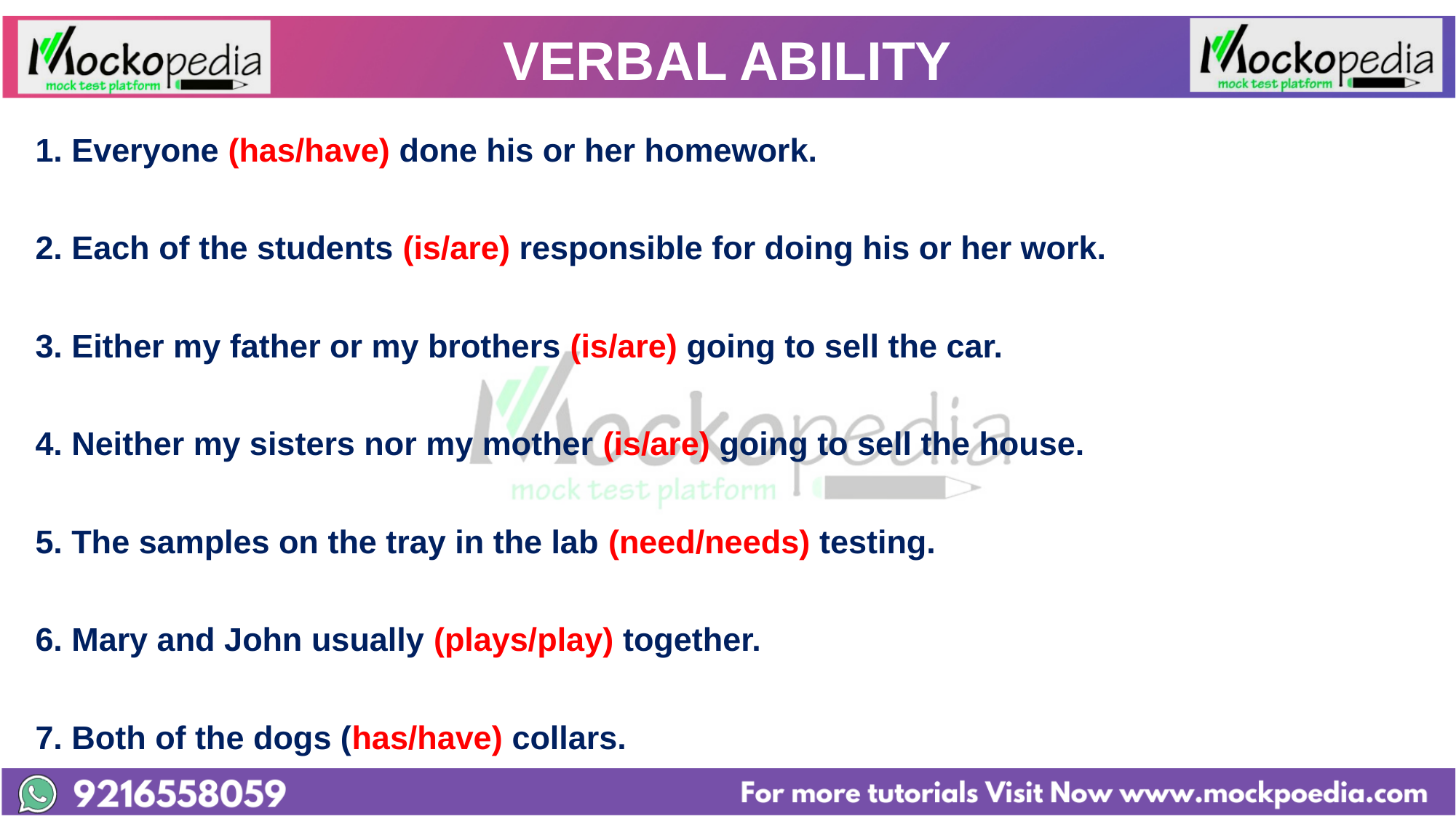

# VERBAL ABILITY
1. Everyone (has/have) done his or her homework.

2. Each of the students (is/are) responsible for doing his or her work.

3. Either my father or my brothers (is/are) going to sell the car.

4. Neither my sisters nor my mother (is/are) going to sell the house.

5. The samples on the tray in the lab (need/needs) testing.

6. Mary and John usually (plays/play) together.

7. Both of the dogs (has/have) collars.